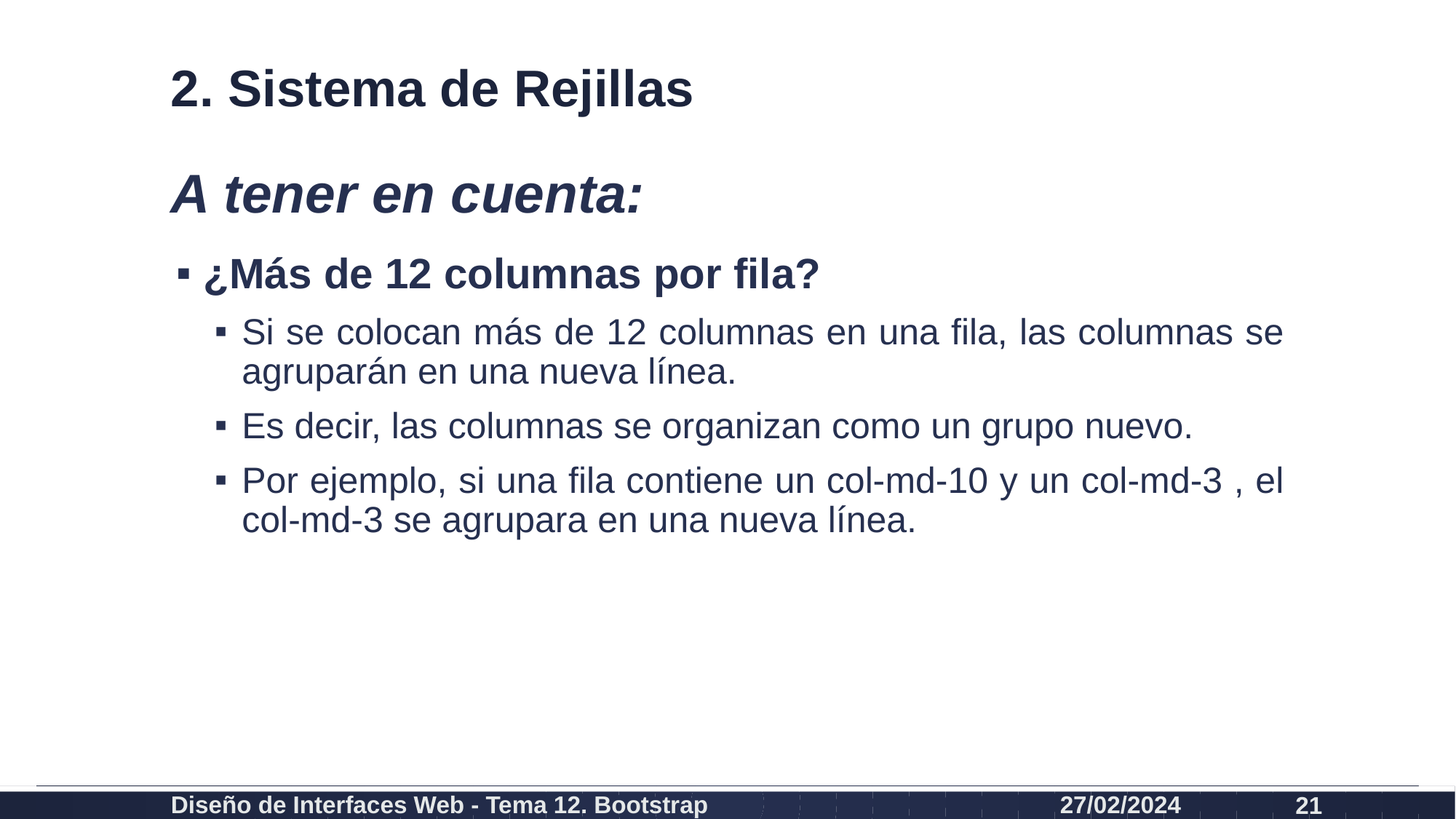

# 2. Sistema de Rejillas
A tener en cuenta:
¿Más de 12 columnas por fila?
Si se colocan más de 12 columnas en una fila, las columnas se agruparán en una nueva línea.
Es decir, las columnas se organizan como un grupo nuevo.
Por ejemplo, si una fila contiene un col-md-10 y un col-md-3 , el col-md-3 se agrupara en una nueva línea.

Diseño de Interfaces Web - Tema 12. Bootstrap
27/02/2024
21